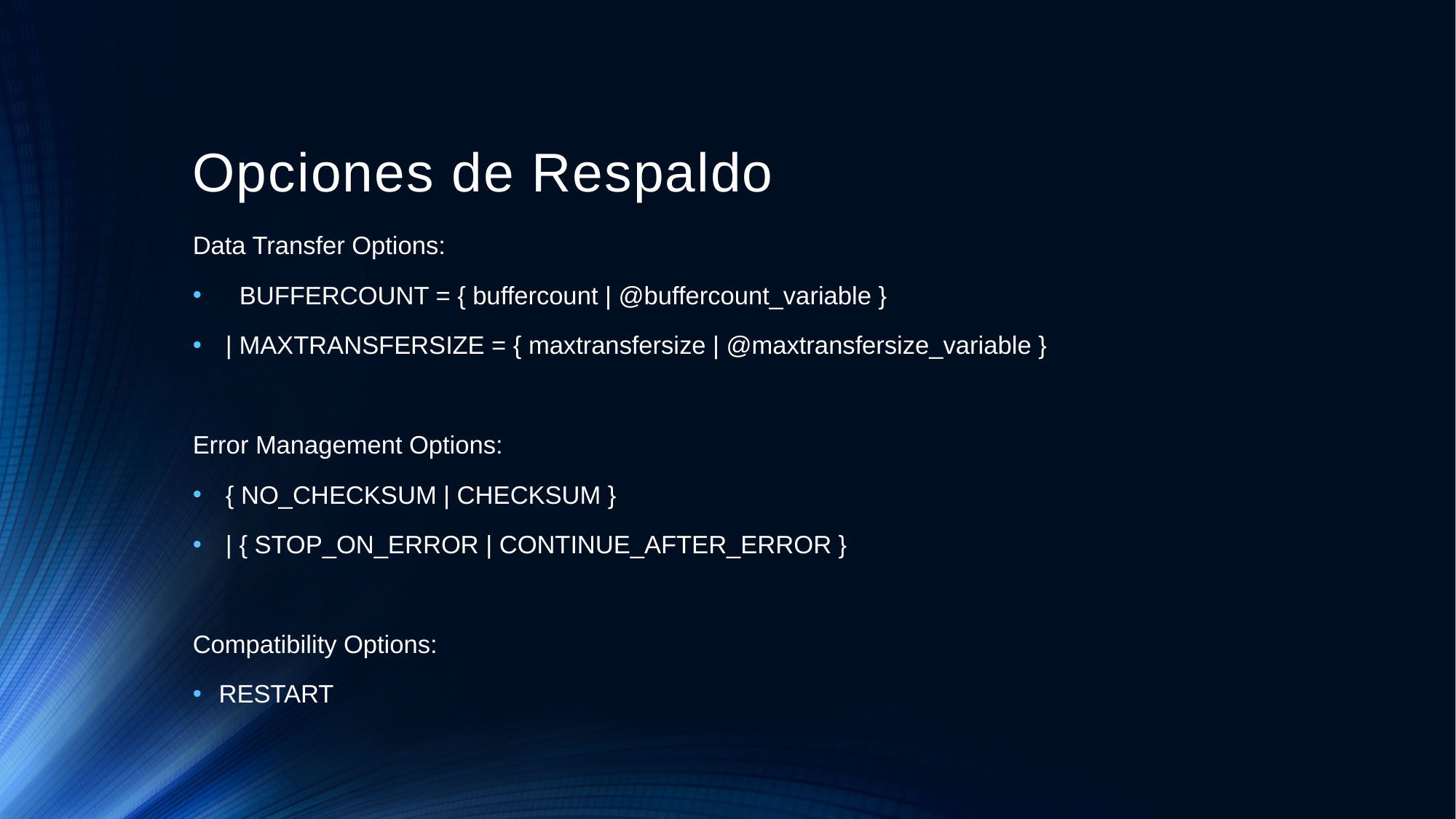

# Opciones de Respaldo
Data Transfer Options:
   BUFFERCOUNT = { buffercount | @buffercount_variable }
 | MAXTRANSFERSIZE = { maxtransfersize | @maxtransfersize_variable }

Error Management Options:
 { NO_CHECKSUM | CHECKSUM }
 | { STOP_ON_ERROR | CONTINUE_AFTER_ERROR }

Compatibility Options:
RESTART